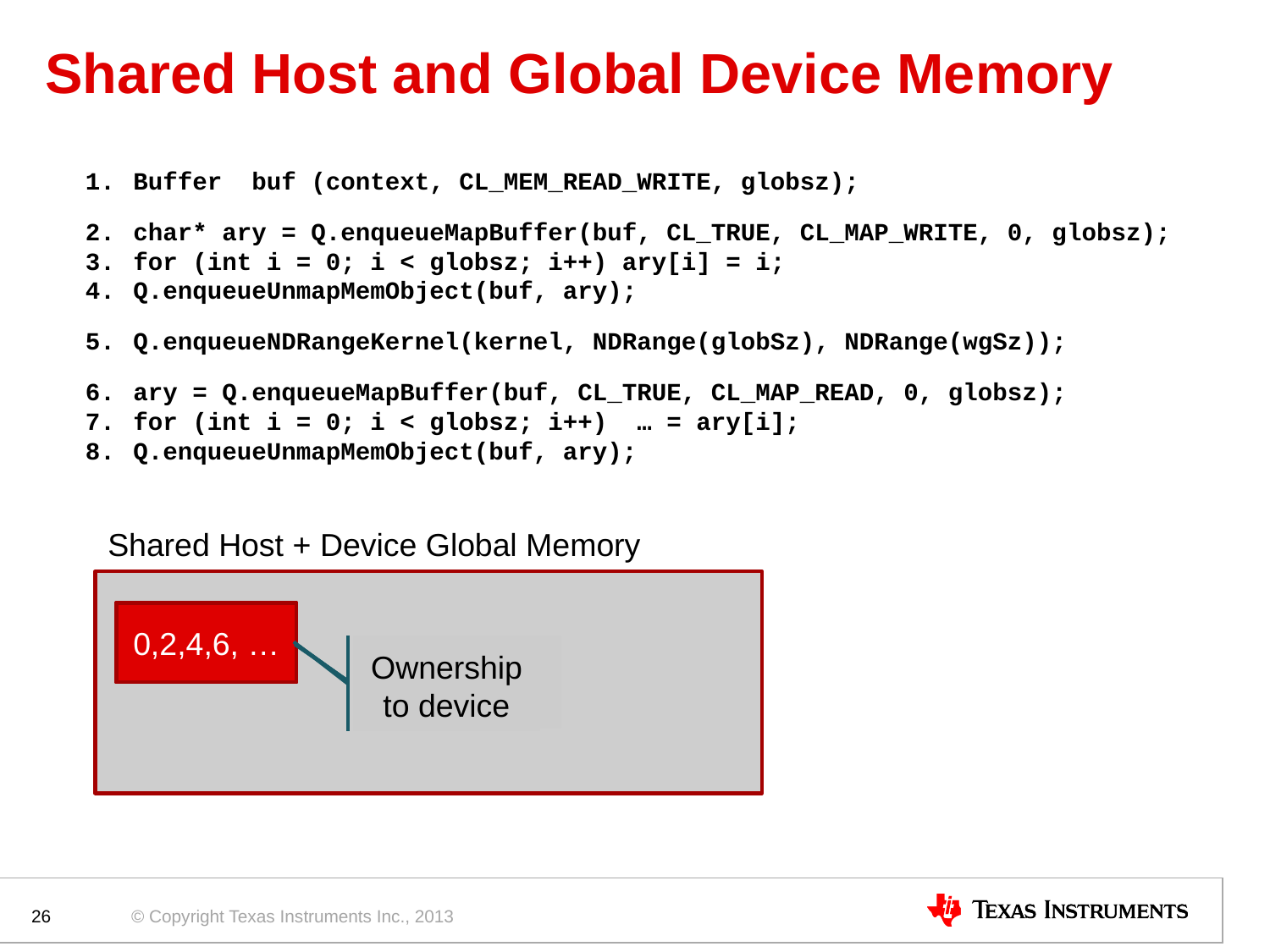

# Shared Host and Global Device Memory
Buffer  buf (context, CL_MEM_READ_WRITE, globsz);
char* ary = Q.enqueueMapBuffer(buf, CL_TRUE, CL_MAP_WRITE, 0, globsz);
for (int i = 0; i < globsz; i++) ary[i] = i;
Q.enqueueUnmapMemObject(buf, ary);
Q.enqueueNDRangeKernel(kernel, NDRange(globSz), NDRange(wgSz));
ary = Q.enqueueMapBuffer(buf, CL_TRUE, CL_MAP_READ, 0, globsz);
for (int i = 0; i < globsz; i++)  … = ary[i];
Q.enqueueUnmapMemObject(buf, ary);

Shared Host + Device Global Memory

0,1,2,3, …
0,2,4,6, …
Ownership to device
Ownership to host
Ownership to host
Ownership to device
26